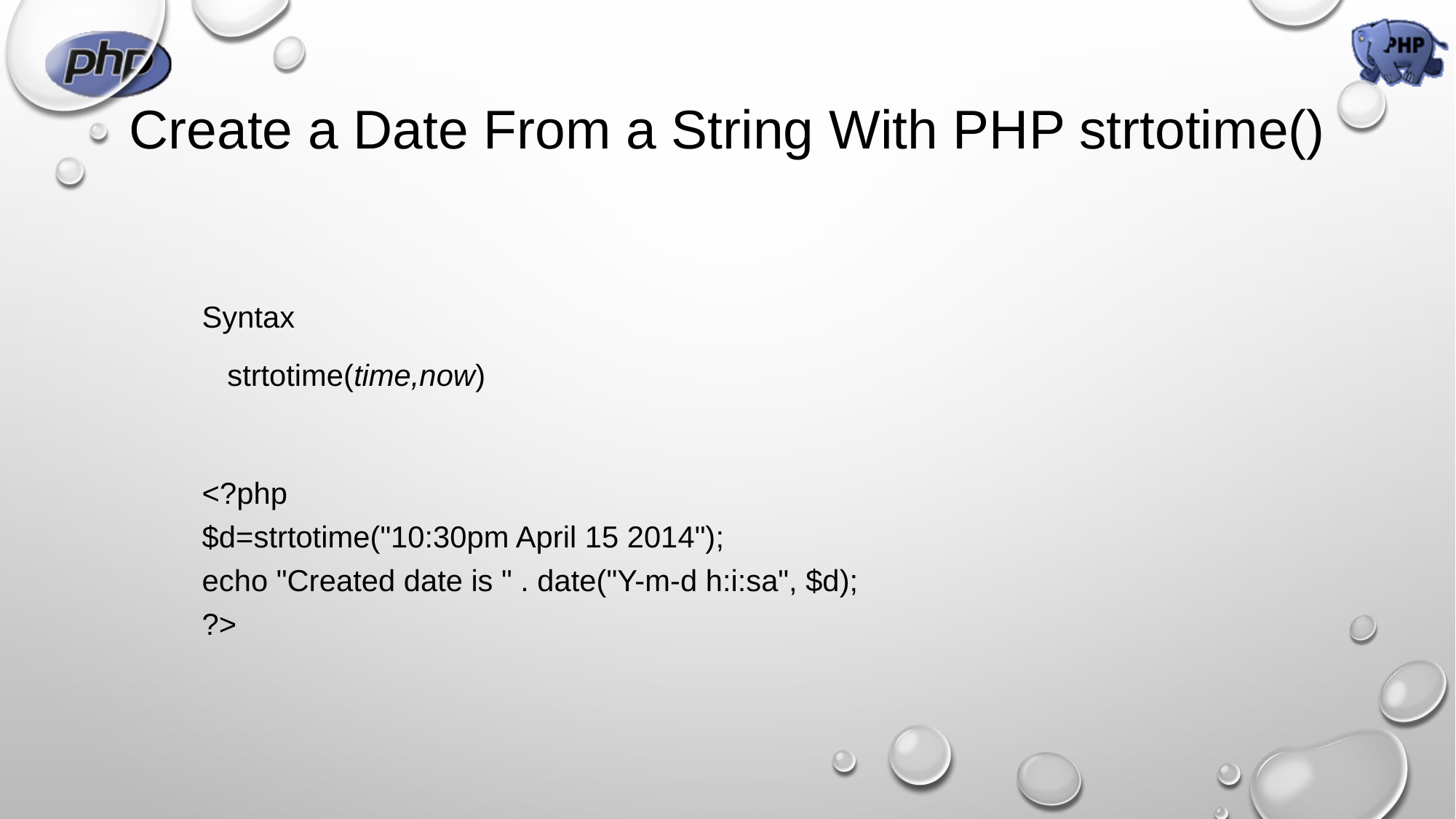

# Create a Date From a String With PHP strtotime()
Syntax
   strtotime(time,now)

<?php
$d=strtotime("10:30pm April 15 2014");
echo "Created date is " . date("Y-m-d h:i:sa", $d);
?>